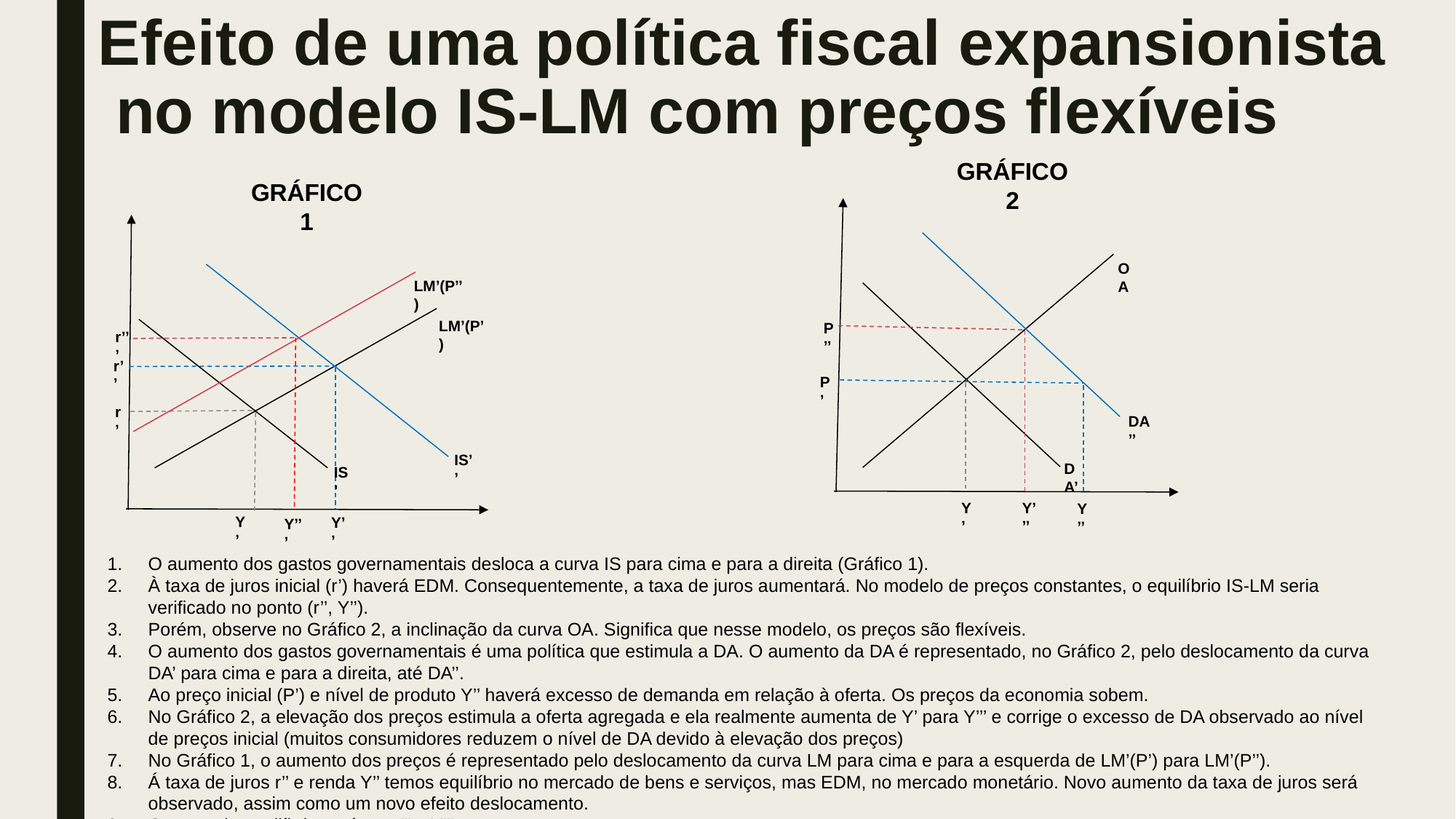

# Efeito de uma política fiscal expansionista  no modelo IS-LM com preços flexíveis
GRÁFICO 2
GRÁFICO 1
 OA
P’’
P’
DA’’
DA’
Y’’’
Y’
Y’’
 LM’(P’’)
 LM’(P’)
r’’’
r’’
r’
IS’’
IS’
Y’
Y’’
Y’’’
O aumento dos gastos governamentais desloca a curva IS para cima e para a direita (Gráfico 1).
À taxa de juros inicial (r’) haverá EDM. Consequentemente, a taxa de juros aumentará. No modelo de preços constantes, o equilíbrio IS-LM seria verificado no ponto (r’’, Y’’).
Porém, observe no Gráfico 2, a inclinação da curva OA. Significa que nesse modelo, os preços são flexíveis.
O aumento dos gastos governamentais é uma política que estimula a DA. O aumento da DA é representado, no Gráfico 2, pelo deslocamento da curva DA’ para cima e para a direita, até DA’’.
Ao preço inicial (P’) e nível de produto Y’’ haverá excesso de demanda em relação à oferta. Os preços da economia sobem.
No Gráfico 2, a elevação dos preços estimula a oferta agregada e ela realmente aumenta de Y’ para Y’’’ e corrige o excesso de DA observado ao nível de preços inicial (muitos consumidores reduzem o nível de DA devido à elevação dos preços)
No Gráfico 1, o aumento dos preços é representado pelo deslocamento da curva LM para cima e para a esquerda de LM’(P’) para LM’(P’’).
Á taxa de juros r’’ e renda Y’’ temos equilíbrio no mercado de bens e serviços, mas EDM, no mercado monetário. Novo aumento da taxa de juros será observado, assim como um novo efeito deslocamento.
O ponto de equilíbrio será em r’’’ e Y’’’.
Observem que o efeito da política fiscal expansionista é menor, no modelo de preços flexíveis, comparativamente ao modelo de preços fixos.